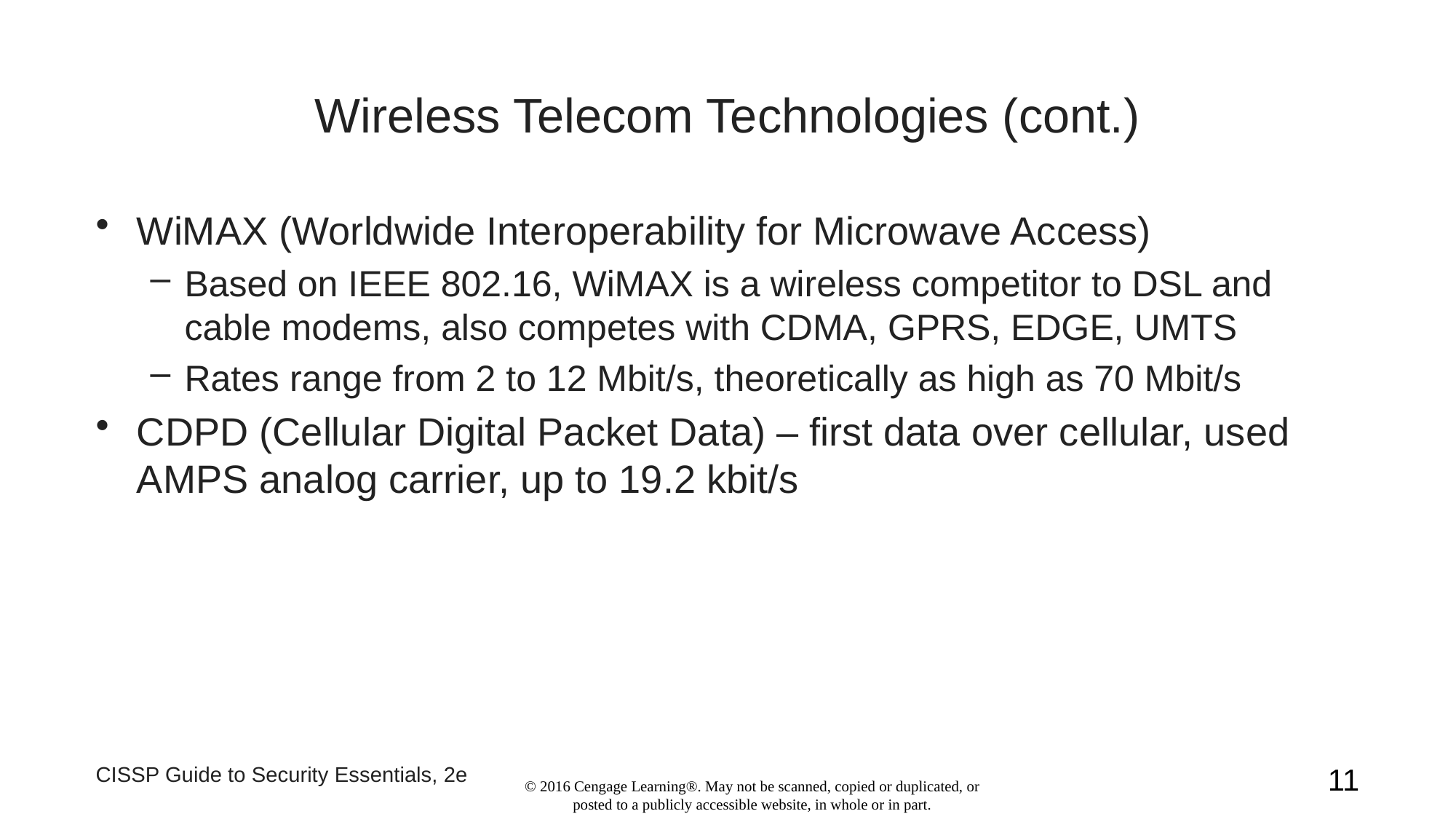

# Wireless Telecom Technologies (cont.)
WiMAX (Worldwide Interoperability for Microwave Access)
Based on IEEE 802.16, WiMAX is a wireless competitor to DSL and cable modems, also competes with CDMA, GPRS, EDGE, UMTS
Rates range from 2 to 12 Mbit/s, theoretically as high as 70 Mbit/s
CDPD (Cellular Digital Packet Data) – first data over cellular, used AMPS analog carrier, up to 19.2 kbit/s
CISSP Guide to Security Essentials, 2e
11
© 2016 Cengage Learning®. May not be scanned, copied or duplicated, or posted to a publicly accessible website, in whole or in part.